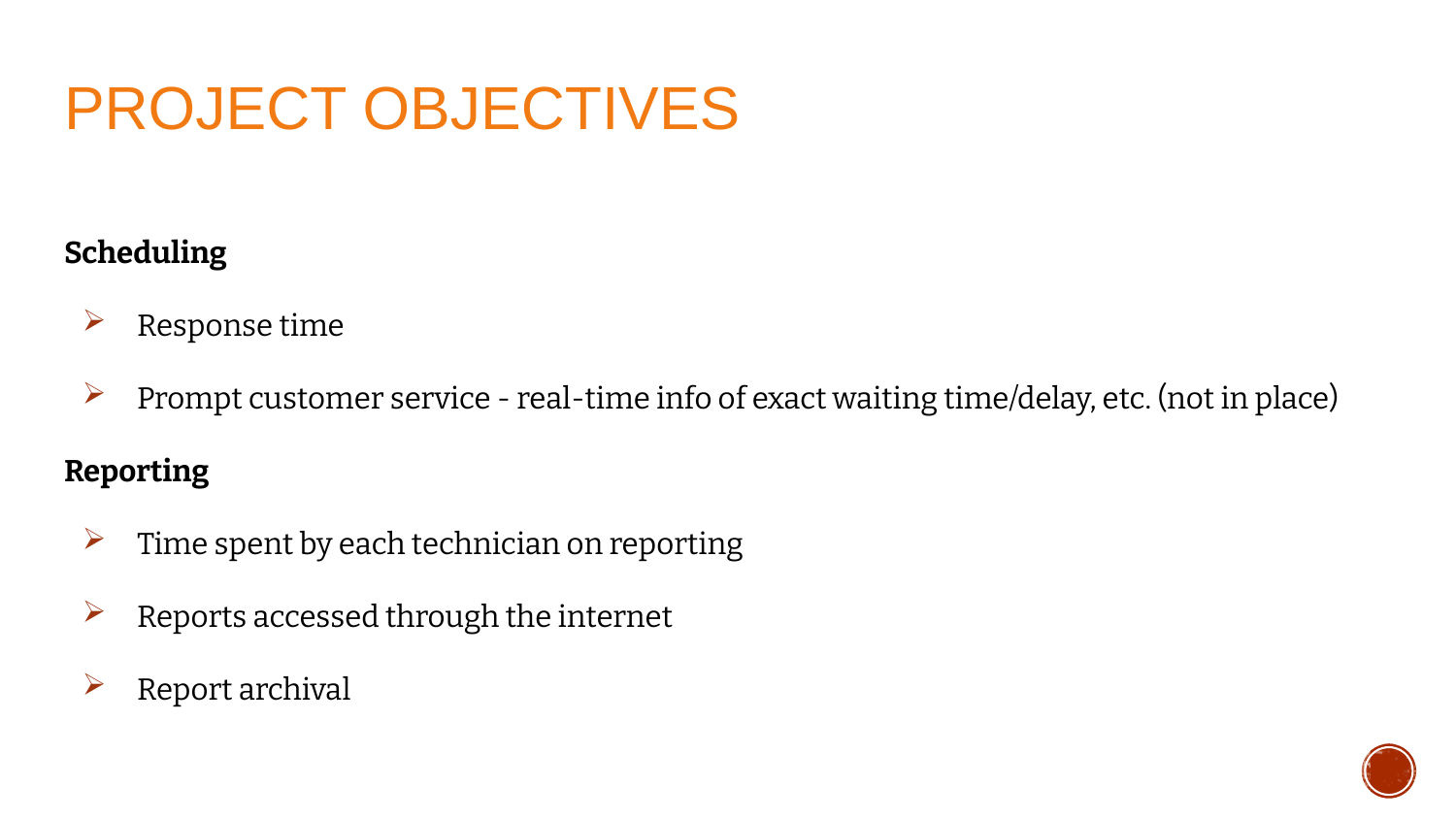

# Project Objectives
Scheduling
Response time
Prompt customer service - real-time info of exact waiting time/delay, etc. (not in place)
Reporting
Time spent by each technician on reporting
Reports accessed through the internet
Report archival